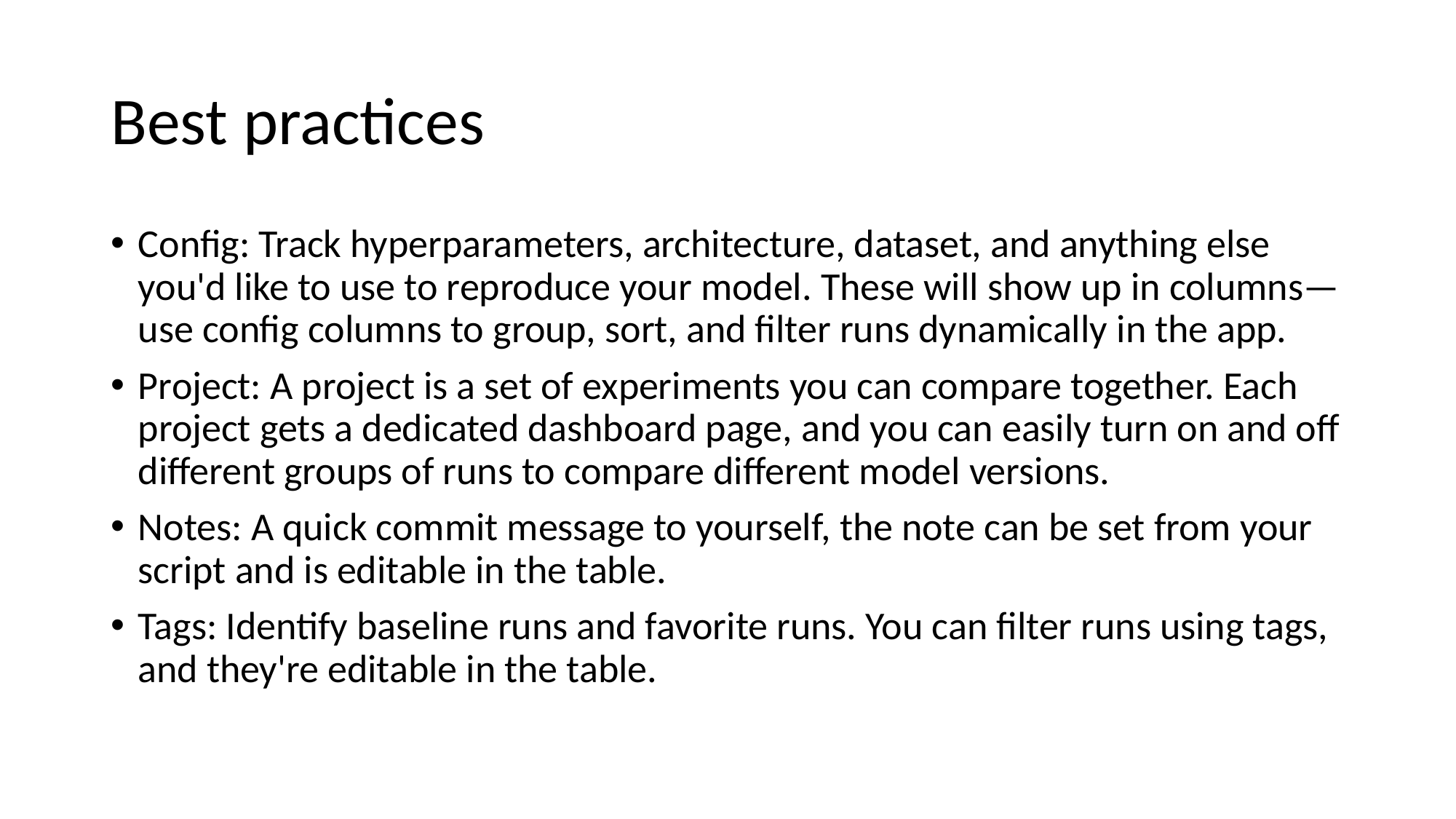

# Best practices
Config: Track hyperparameters, architecture, dataset, and anything else you'd like to use to reproduce your model. These will show up in columns— use config columns to group, sort, and filter runs dynamically in the app.
Project: A project is a set of experiments you can compare together. Each project gets a dedicated dashboard page, and you can easily turn on and off different groups of runs to compare different model versions.
Notes: A quick commit message to yourself, the note can be set from your script and is editable in the table.
Tags: Identify baseline runs and favorite runs. You can filter runs using tags, and they're editable in the table.